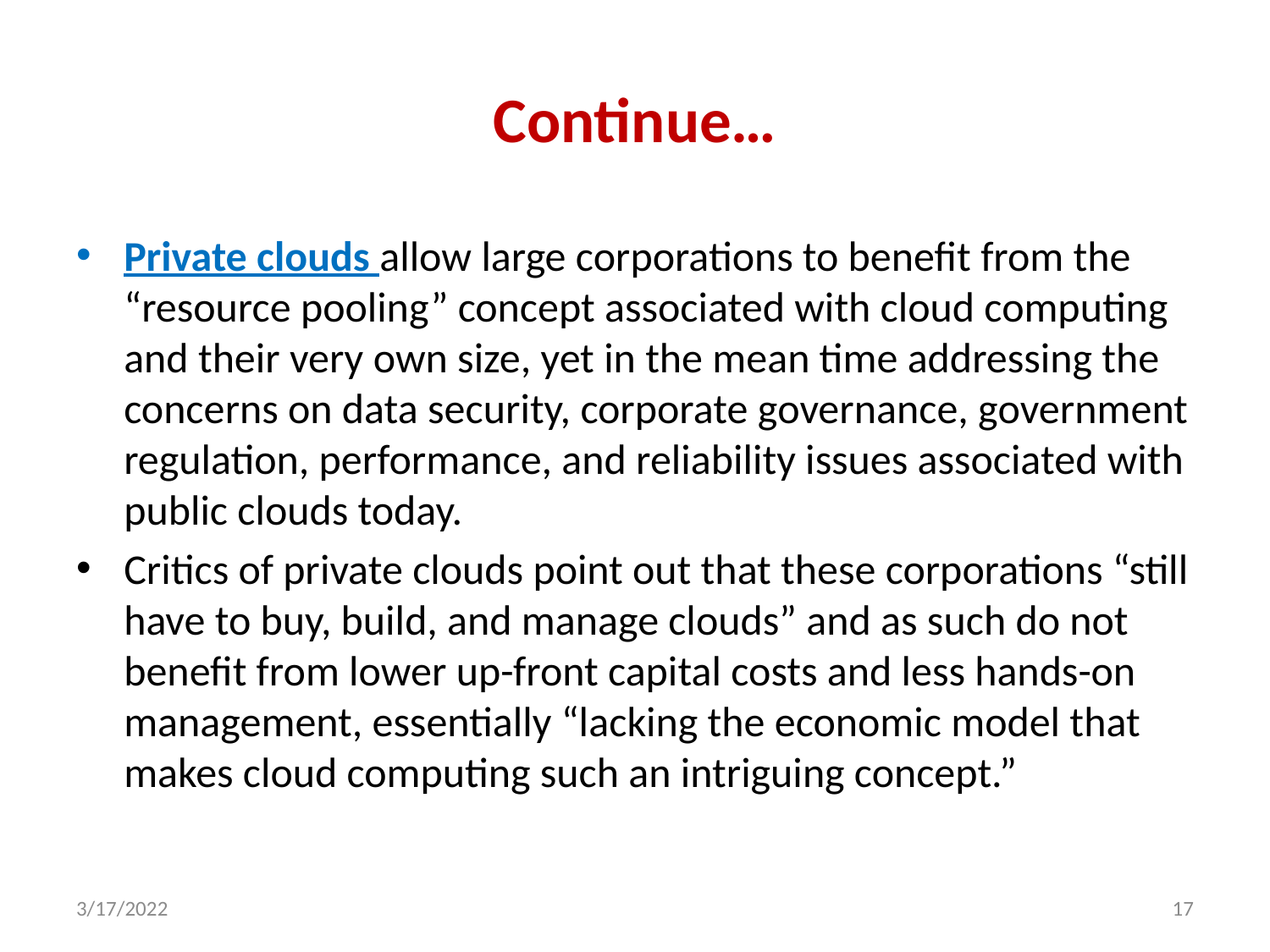

# Continue…
Private clouds allow large corporations to benefit from the “resource pooling” concept associated with cloud computing and their very own size, yet in the mean time addressing the concerns on data security, corporate governance, government regulation, performance, and reliability issues associated with public clouds today.
Critics of private clouds point out that these corporations “still have to buy, build, and manage clouds” and as such do not benefit from lower up-front capital costs and less hands-on management, essentially “lacking the economic model that makes cloud computing such an intriguing concept.”
3/17/2022
17